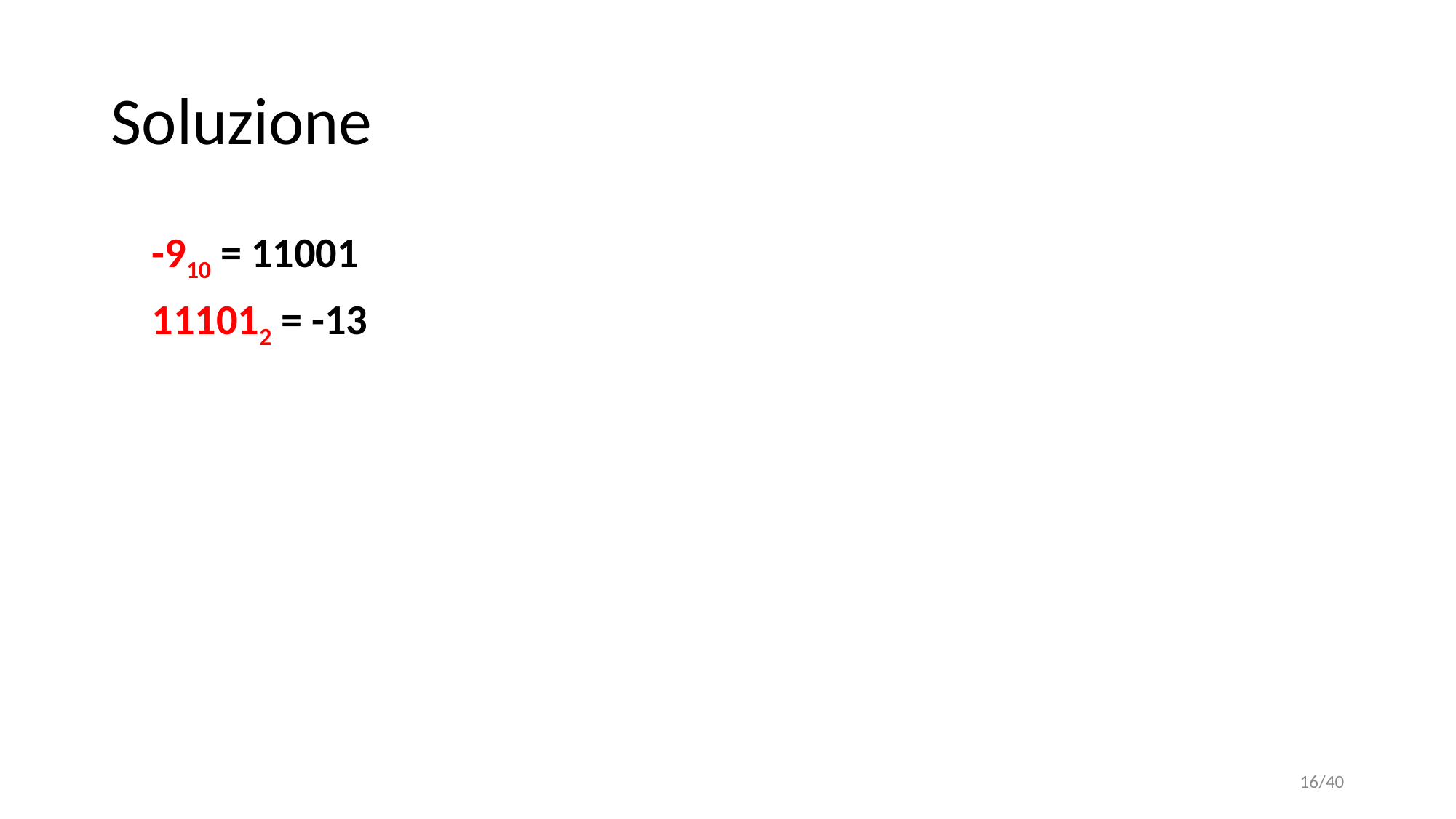

# Soluzione
-910 = 11001
111012 = -13
16